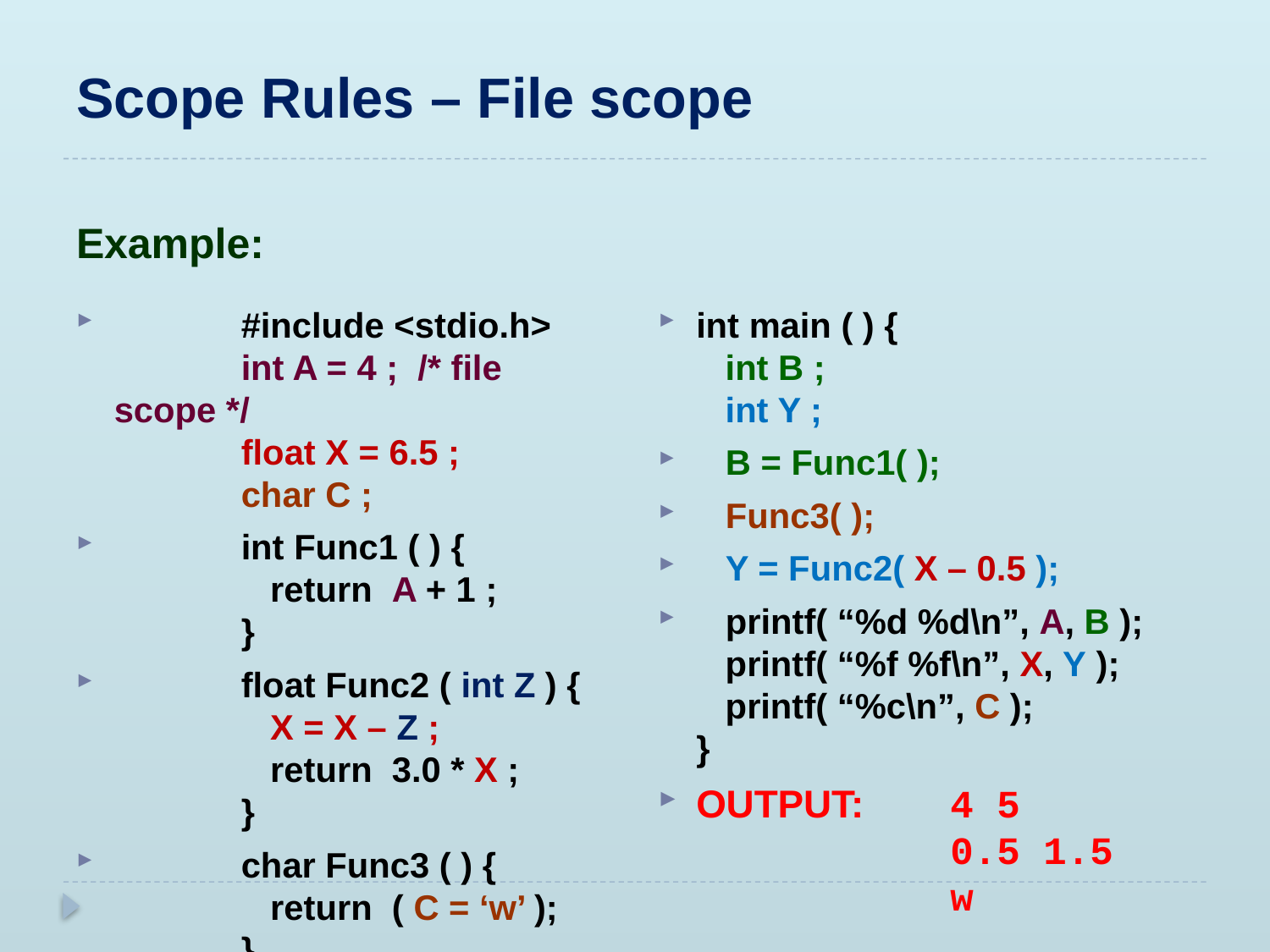

# Scope Rules – File scope
Example:

  	#include <stdio.h>
	int A = 4 ;  /* file scope */
	float X = 6.5 ;
	char C ;
	int Func1 ( ) {
 	   return  A + 1 ;
 	}
	float Func2 ( int Z ) {
 	   X = X – Z ;
 	   return  3.0 * X ;
 	}
	char Func3 ( ) {
 	   return  ( C = ‘w’ );
 	}

int main ( ) {
   int B ;
   int Y ;
   B = Func1( );
   Func3( );
   Y = Func2( X – 0.5 );
   printf( “%d %d\n”, A, B );
   printf( “%f %f\n”, X, Y );
   printf( “%c\n”, C );
}
OUTPUT:	4 5
 		0.5 1.5
 		w